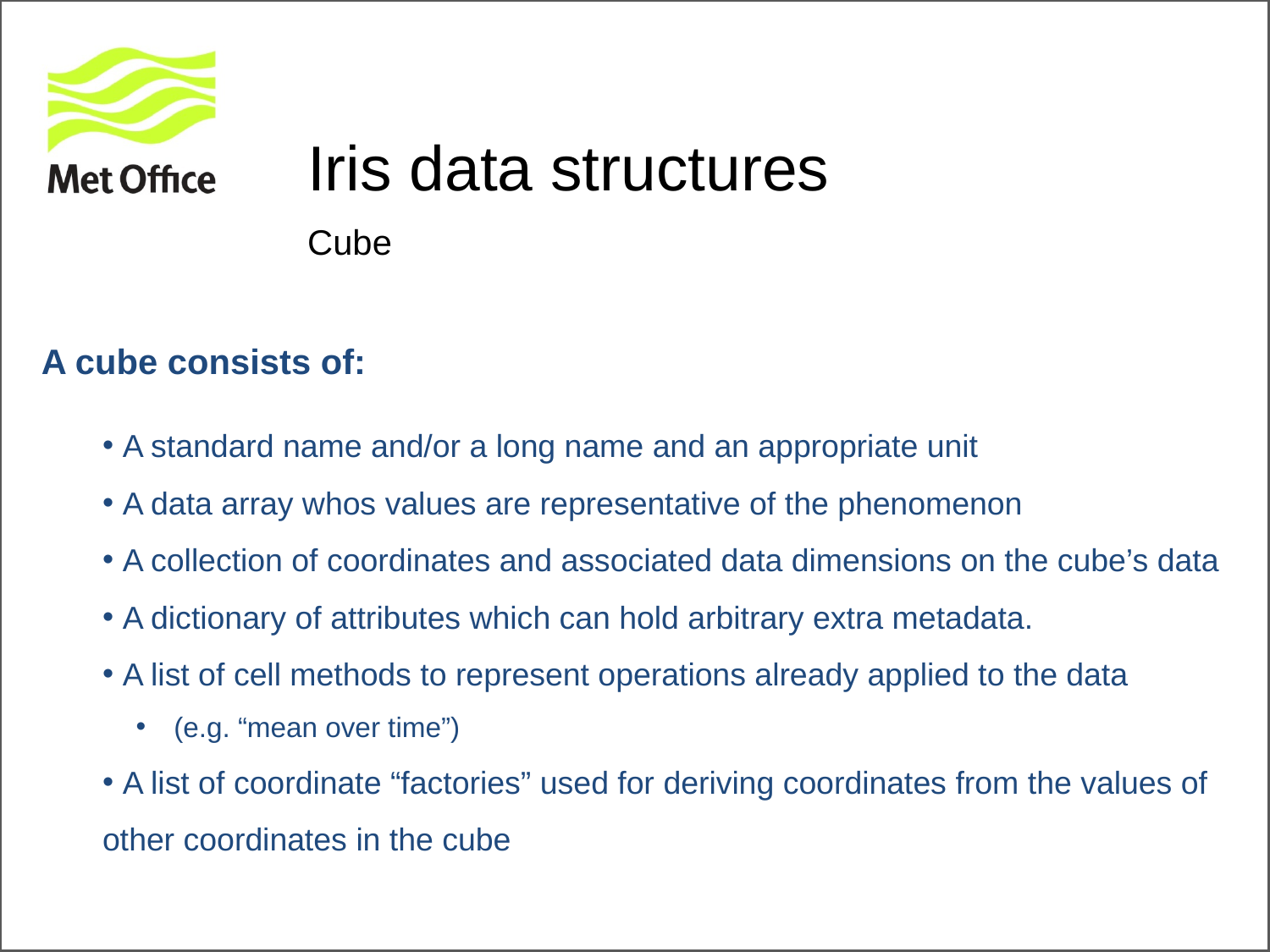

Iris data structures
Cube
A cube consists of:
 A standard name and/or a long name and an appropriate unit
 A data array whos values are representative of the phenomenon
 A collection of coordinates and associated data dimensions on the cube’s data
 A dictionary of attributes which can hold arbitrary extra metadata.
 A list of cell methods to represent operations already applied to the data
 (e.g. “mean over time”)
 A list of coordinate “factories” used for deriving coordinates from the values of other coordinates in the cube